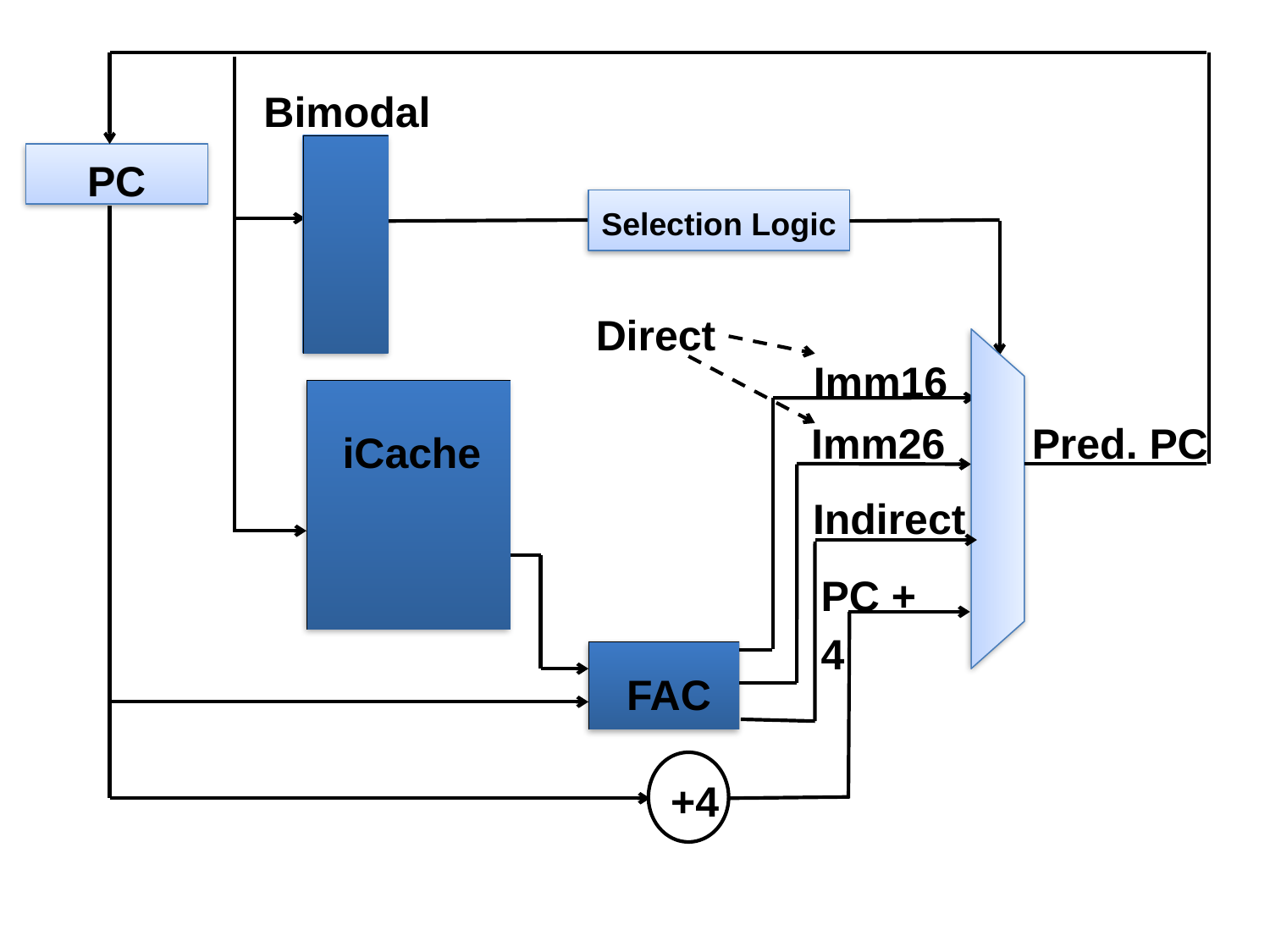

Bimodal

PC

Selection Logic
Imm16

Imm26
Pred. PC
iCache

PC + 4

FAC

+4
Direct
Indirect